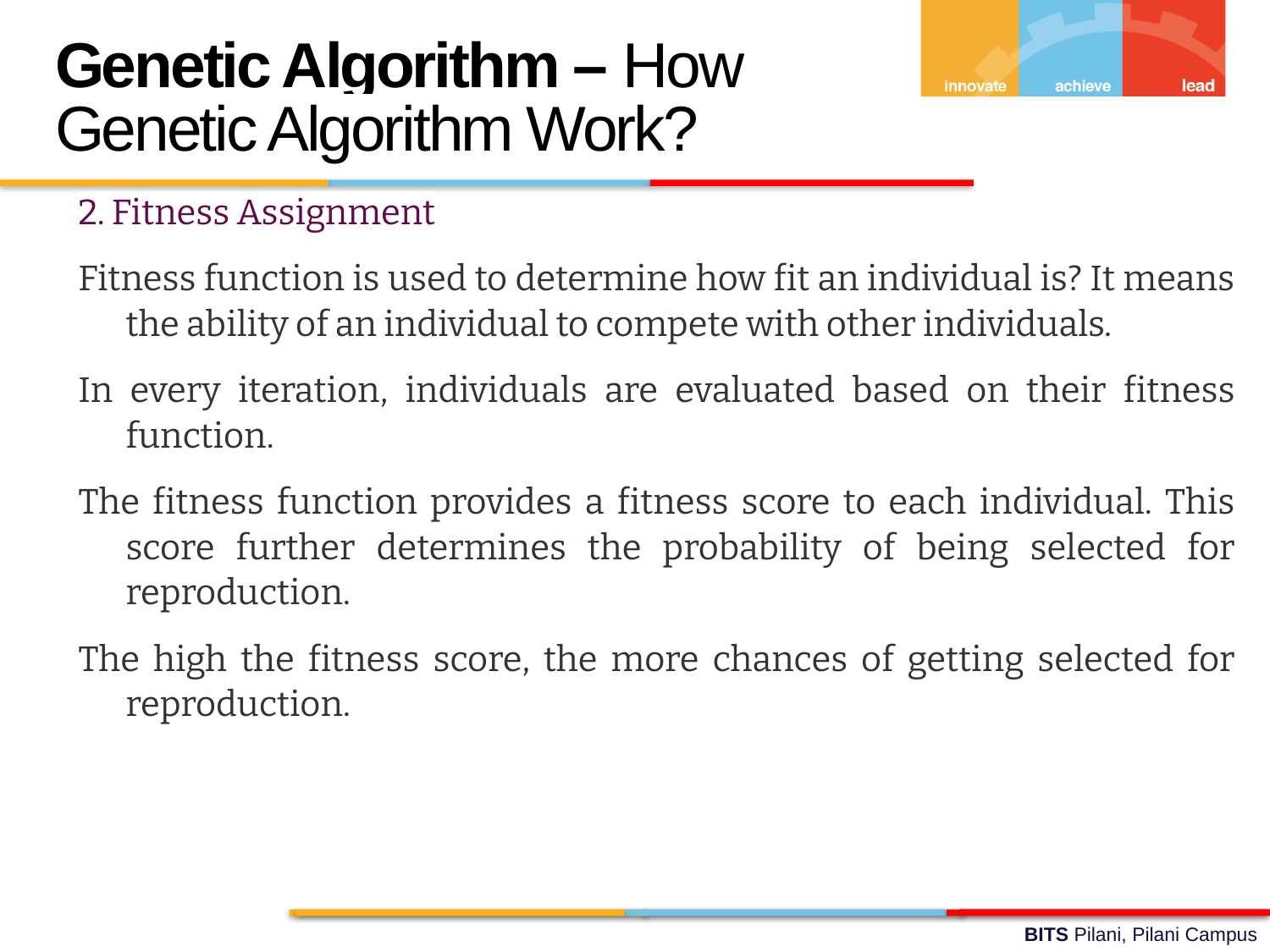

Genetic Algorithm – How Genetic Algorithm Work?
2. Fitness Assignment
Fitness function is used to determine how fit an individual is? It means the ability of an individual to compete with other individuals.
In every iteration, individuals are evaluated based on their fitness function.
The fitness function provides a fitness score to each individual. This score further determines the probability of being selected for reproduction.
The high the fitness score, the more chances of getting selected for reproduction.